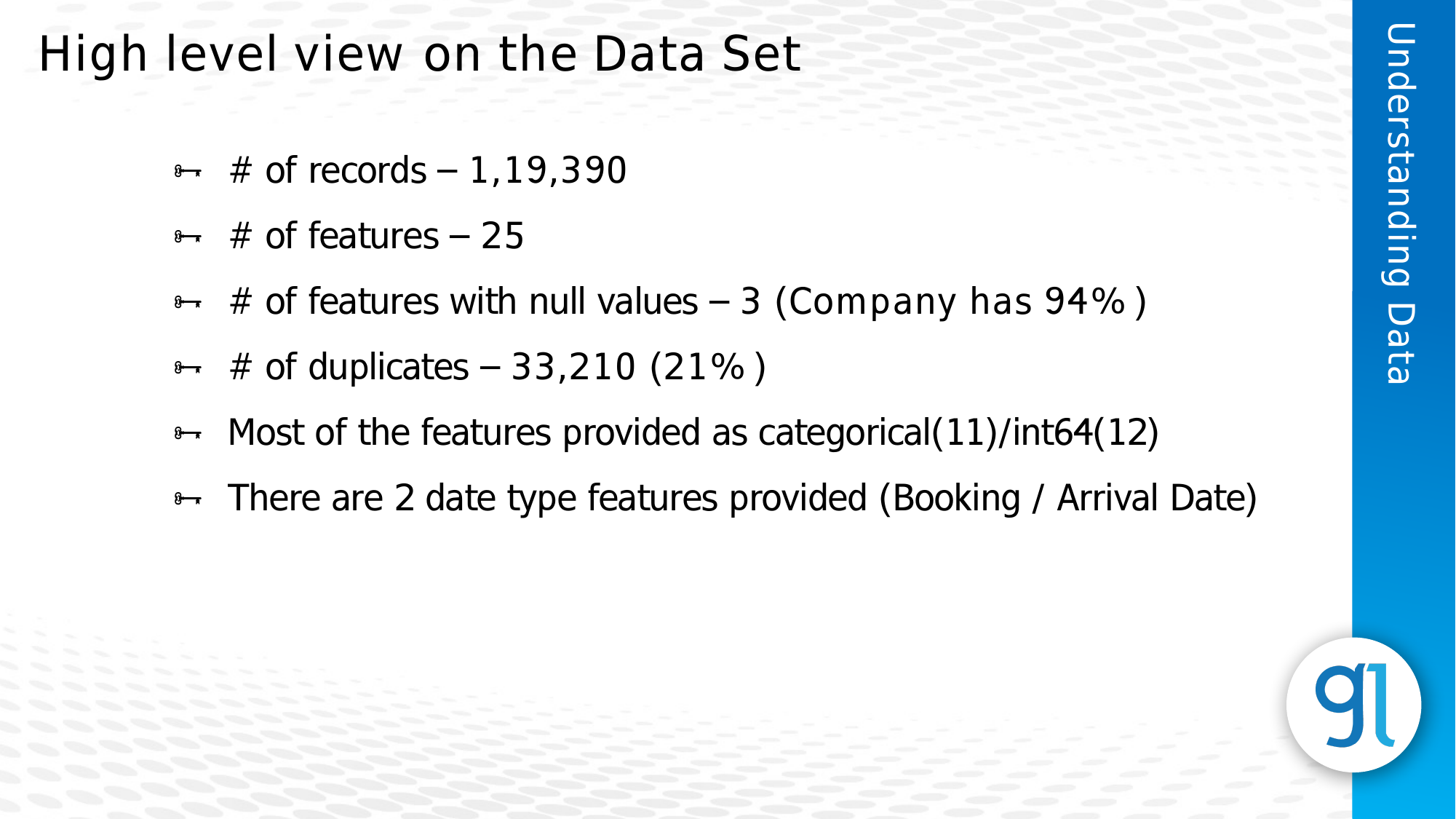

High level view on the Data Set
# of records – 1,19,390
# of features – 25
# of features with null values – 3 (Company has 94%)
# of duplicates – 33,210 (21%)
Most of the features provided as categorical(11)/int64(12)
There are 2 date type features provided (Booking / Arrival Date)
Understanding Data